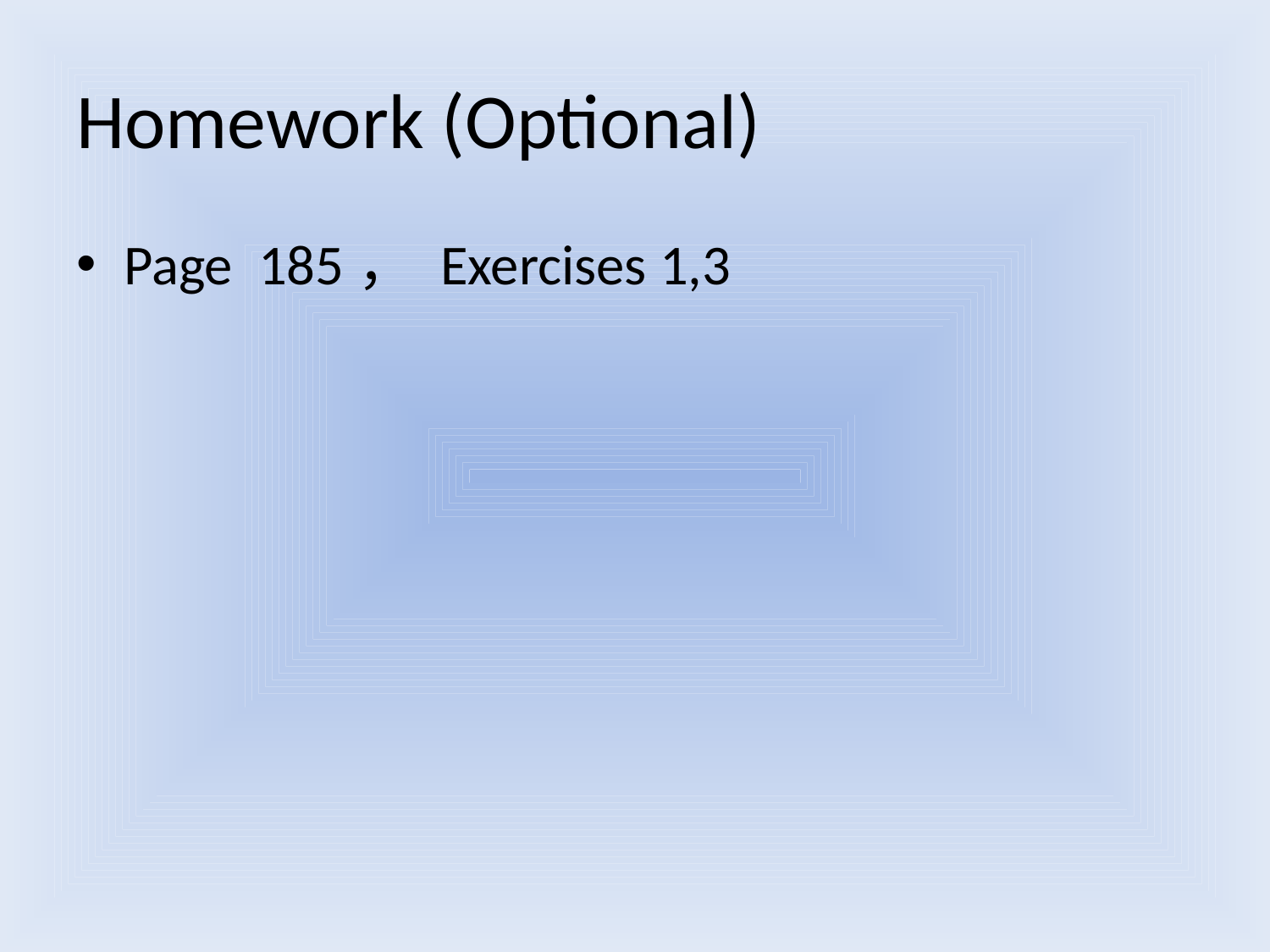

# Homework (Optional)
Page  185， Exercises 1,3